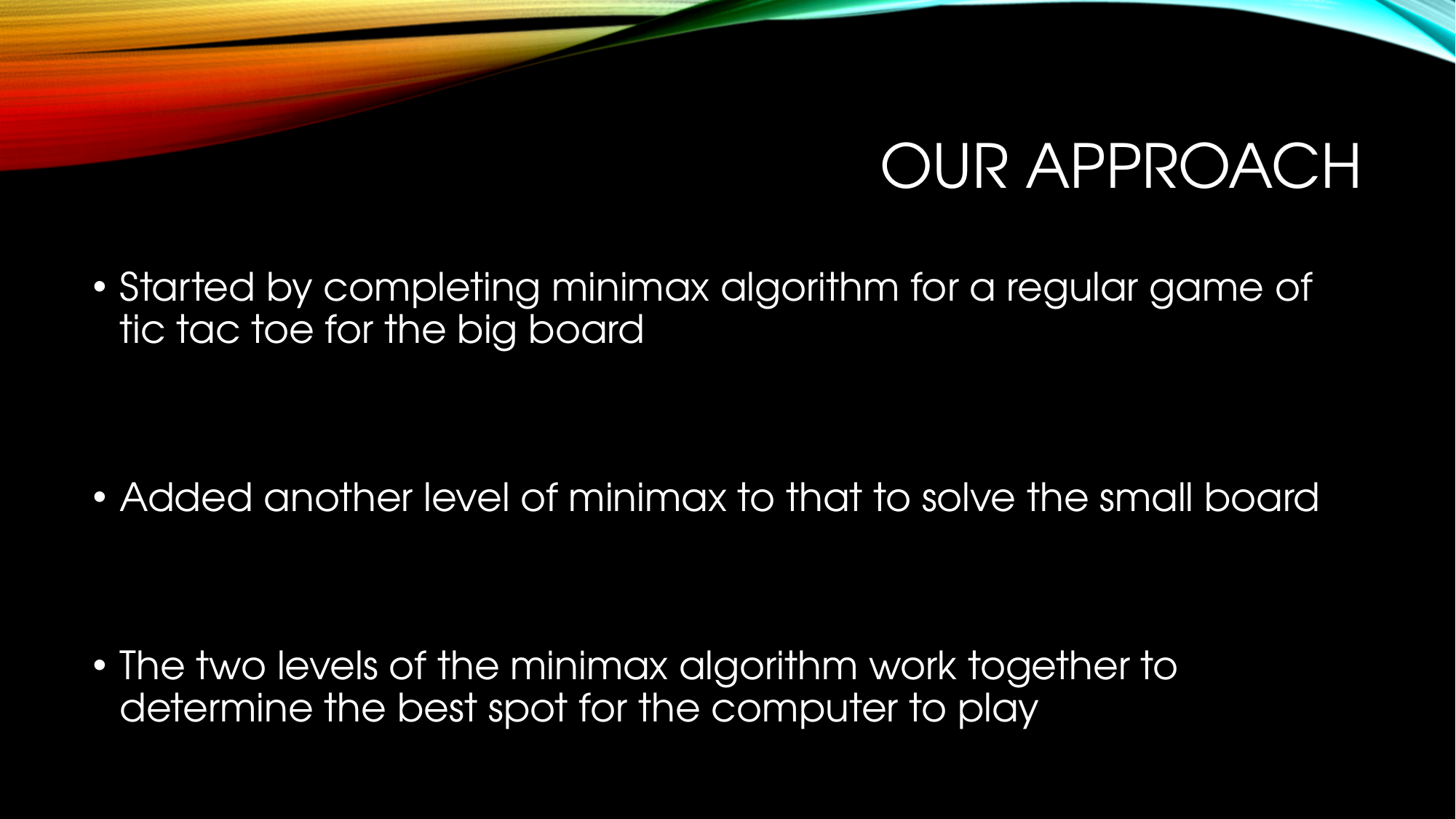

# Our Approach
Started by completing minimax algorithm for a regular game of tic tac toe for the big board

Added another level of minimax to that to solve the small board

The two levels of the minimax algorithm work together to determine the best spot for the computer to play